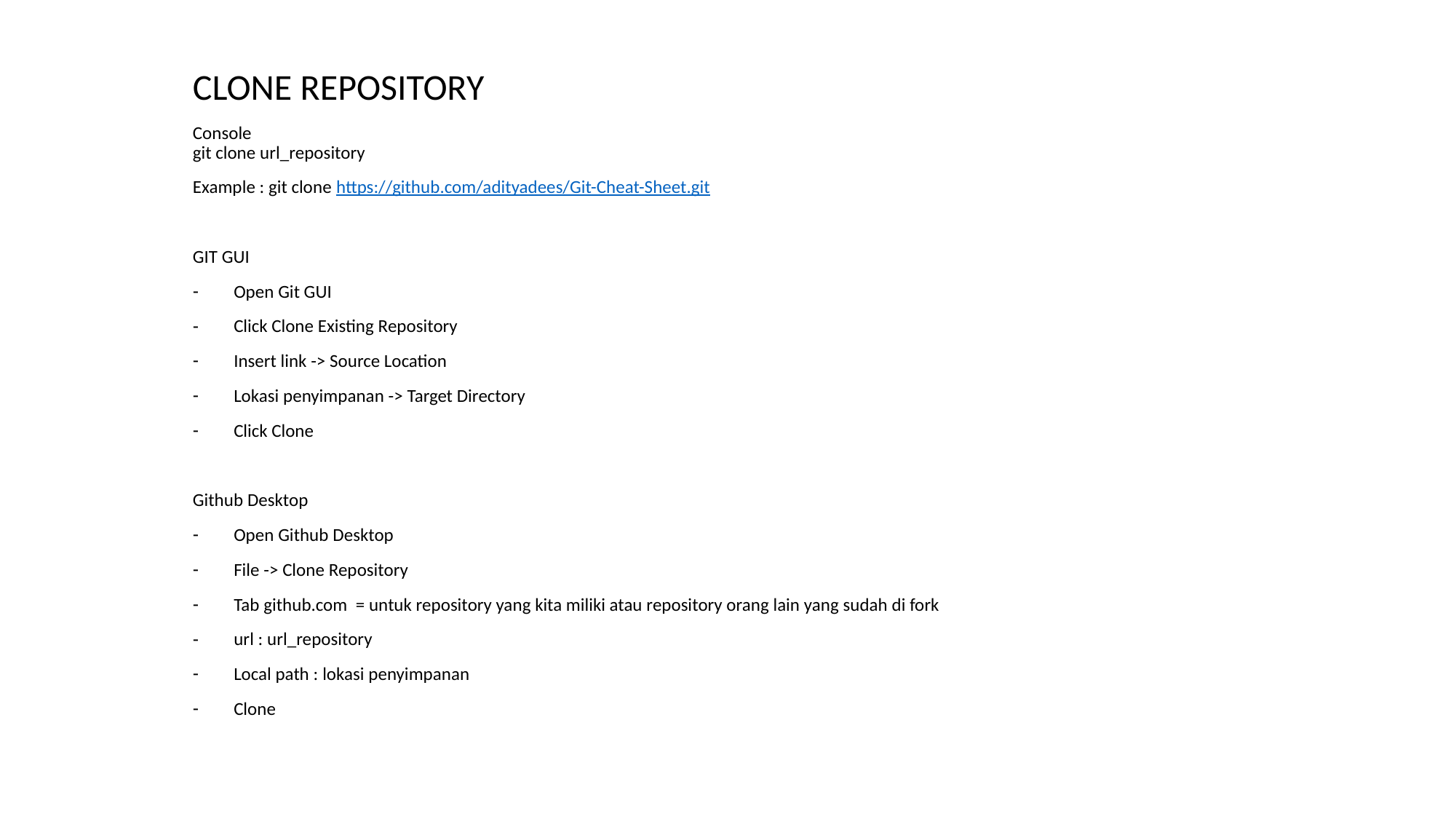

CLONE REPOSITORY
Console
git clone url_repository
Example : git clone https://github.com/adityadees/Git-Cheat-Sheet.git

GIT GUI
Open Git GUI
Click Clone Existing Repository
Insert link -> Source Location
Lokasi penyimpanan -> Target Directory
Click Clone

Github Desktop
Open Github Desktop
File -> Clone Repository
Tab github.com  = untuk repository yang kita miliki atau repository orang lain yang sudah di fork
url : url_repository
Local path : lokasi penyimpanan
Clone